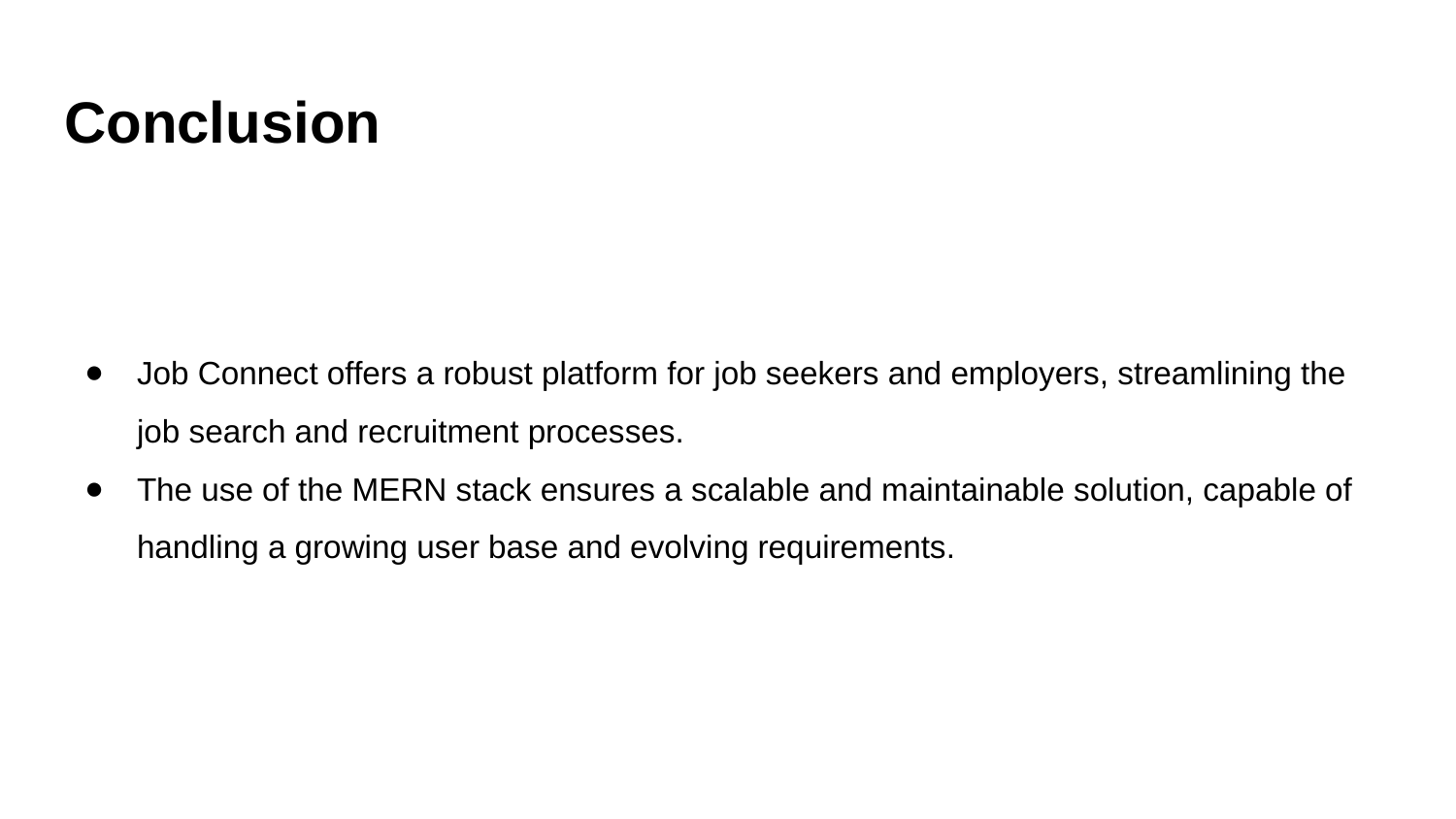

# Conclusion

Job Connect offers a robust platform for job seekers and employers, streamlining the job search and recruitment processes.
The use of the MERN stack ensures a scalable and maintainable solution, capable of handling a growing user base and evolving requirements.